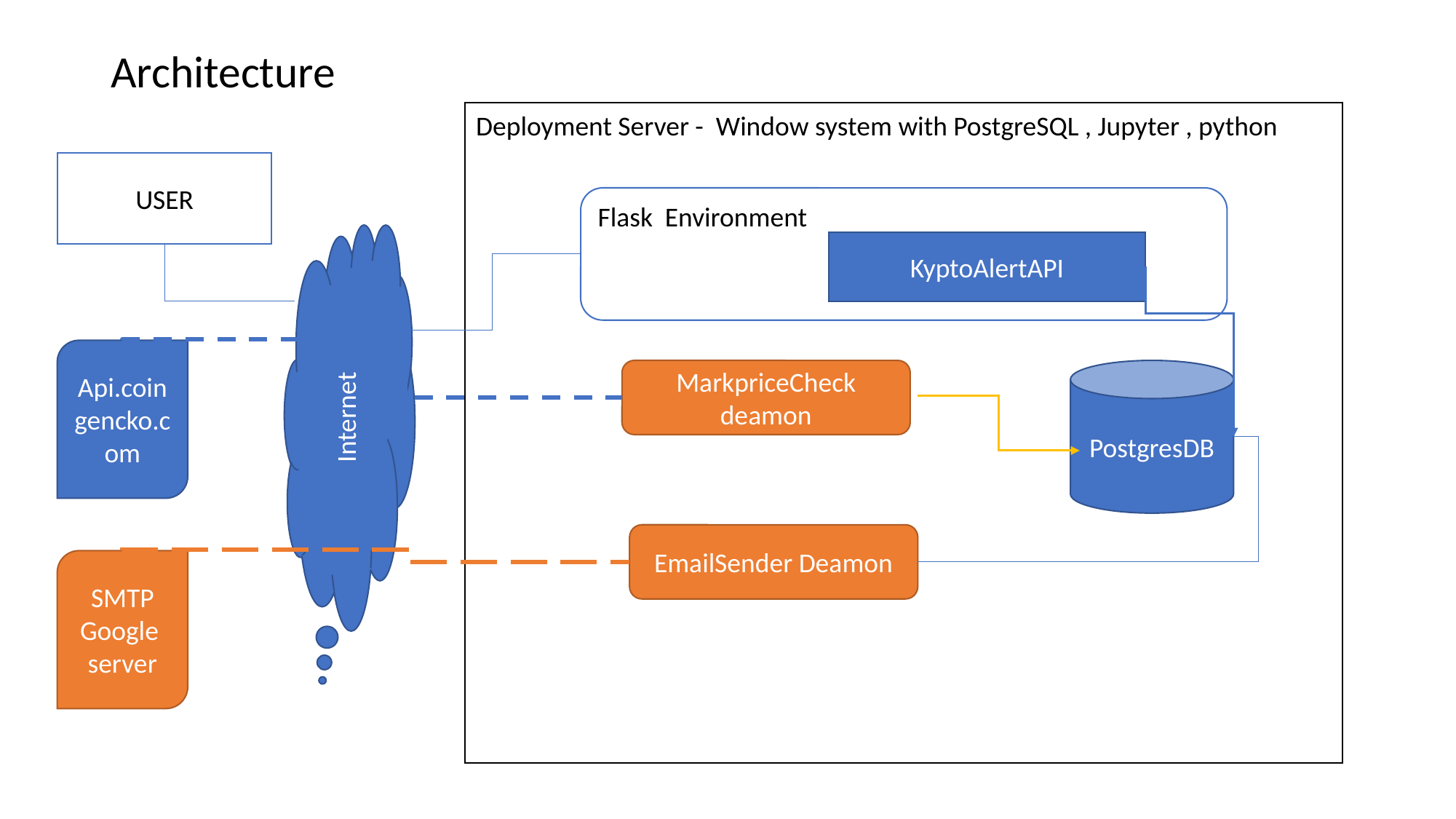

# Architecture
Deployment Server -  Window system with PostgreSQL , Jupyter , python
USER
Flask  Environment
Internet
KyptoAlertAPI
Api.coingencko.com
MarkpriceCheck deamon
PostgresDB
EmailSender Deamon
SMTP Google
server